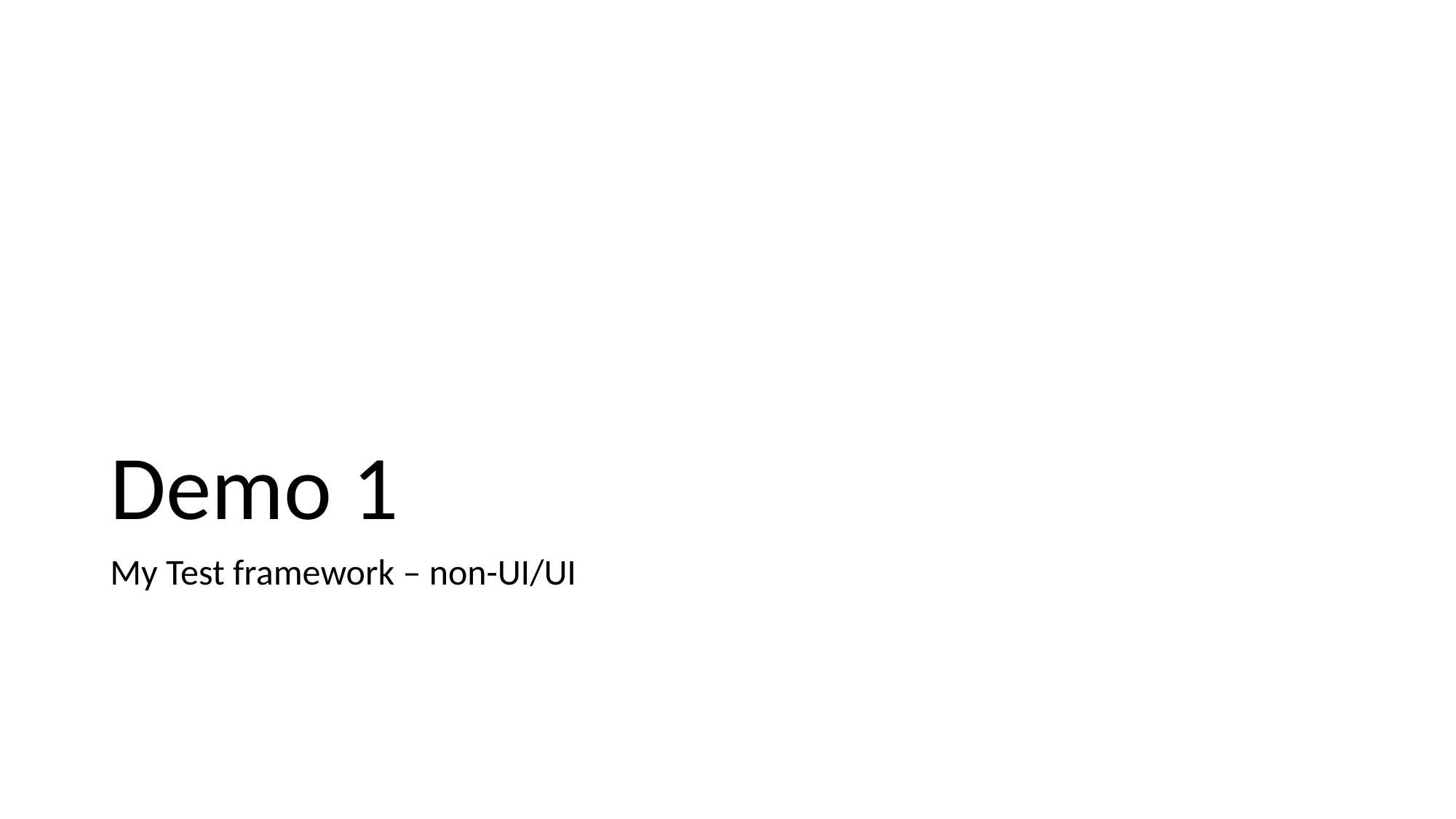

# Demo 1
My Test framework – non-UI/UI